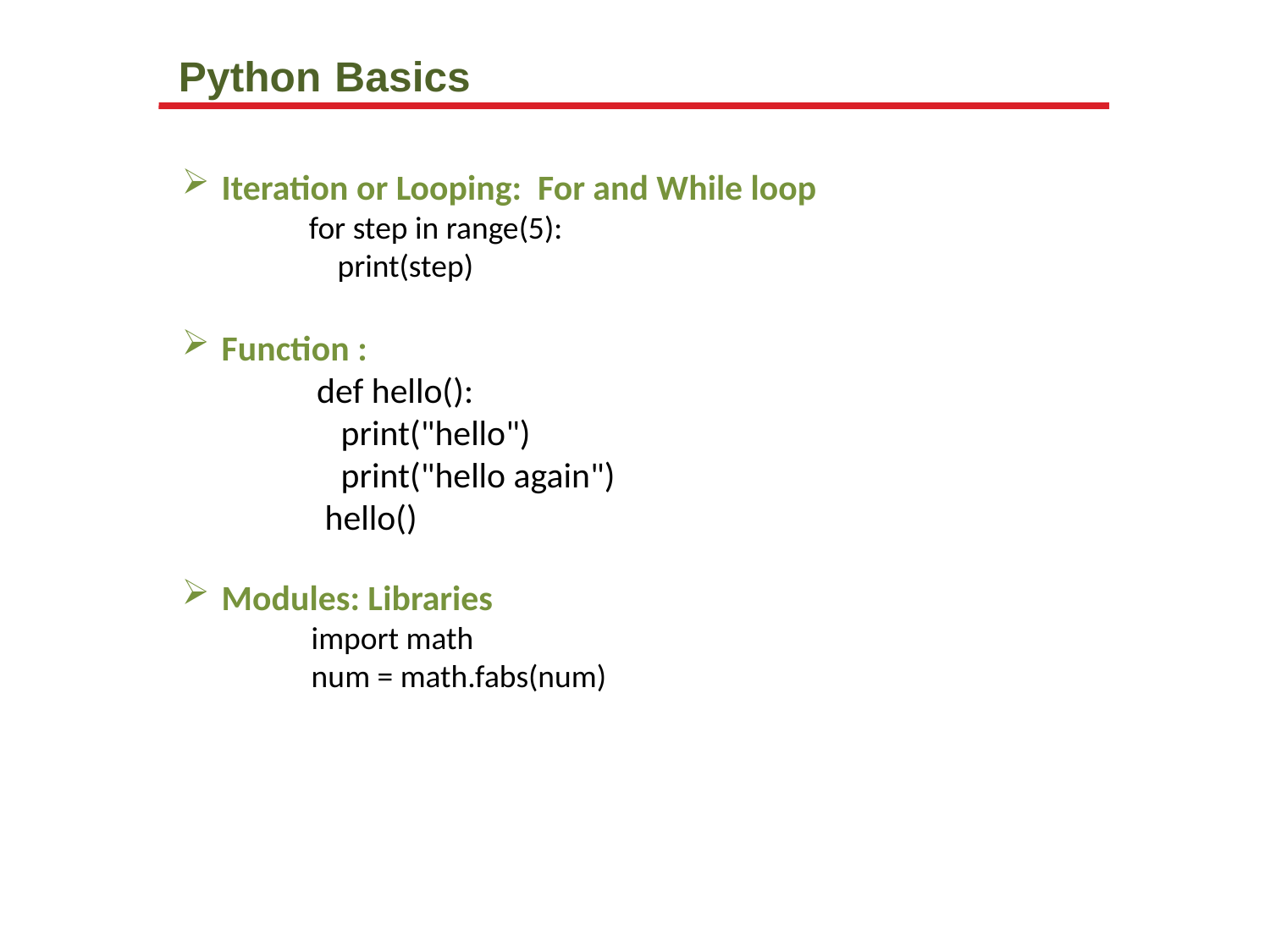

Python Basics

Iteration or Looping:  For and While loop
for step in range(5):
    print(step)

Function :
 def hello():
    print("hello")
    print("hello again")
  hello()

Modules: Libraries
                  import math
                  num = math.fabs(num)